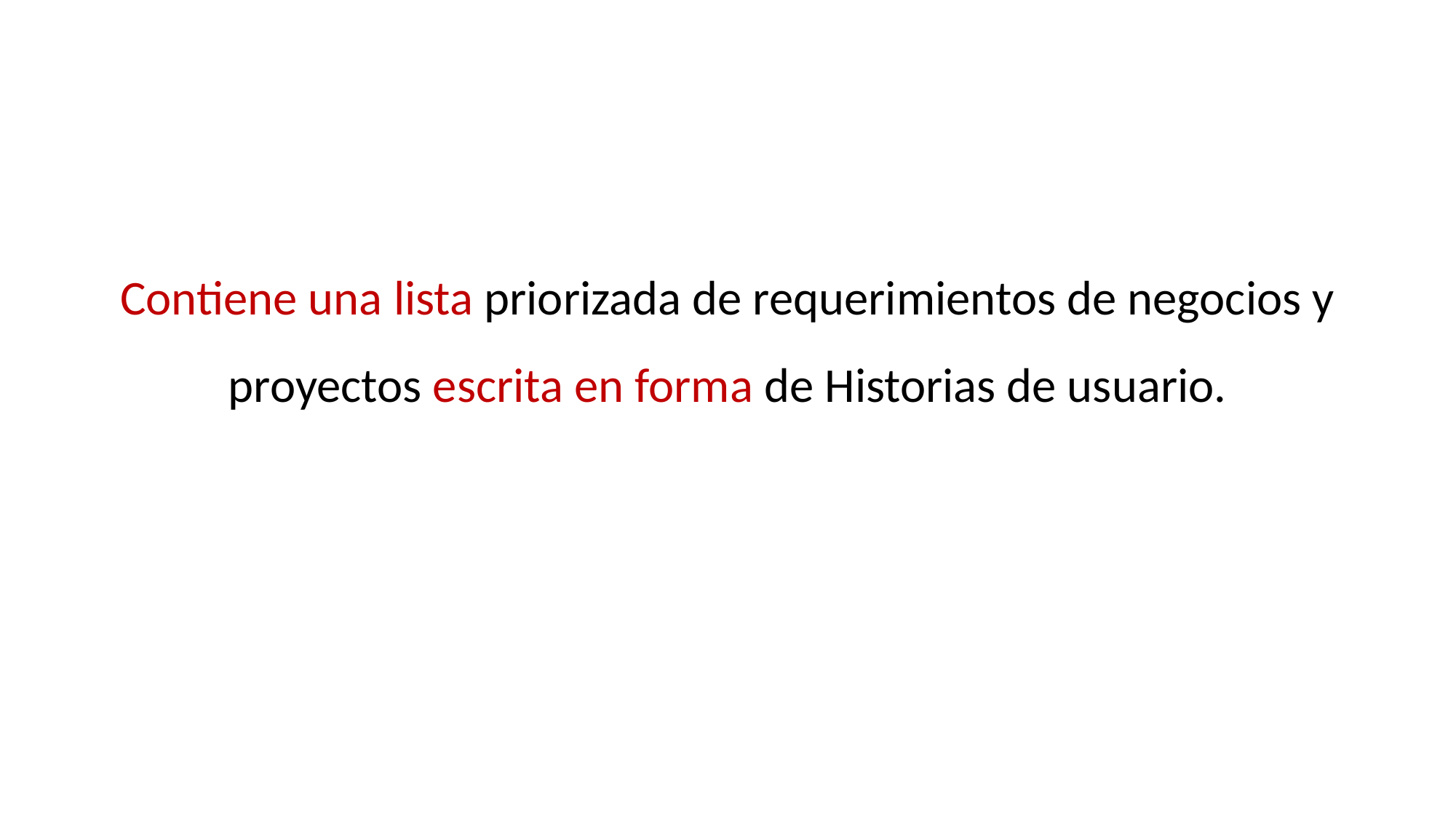

Contiene una lista priorizada de requerimientos de negocios y proyectos escrita en forma de Historias de usuario.